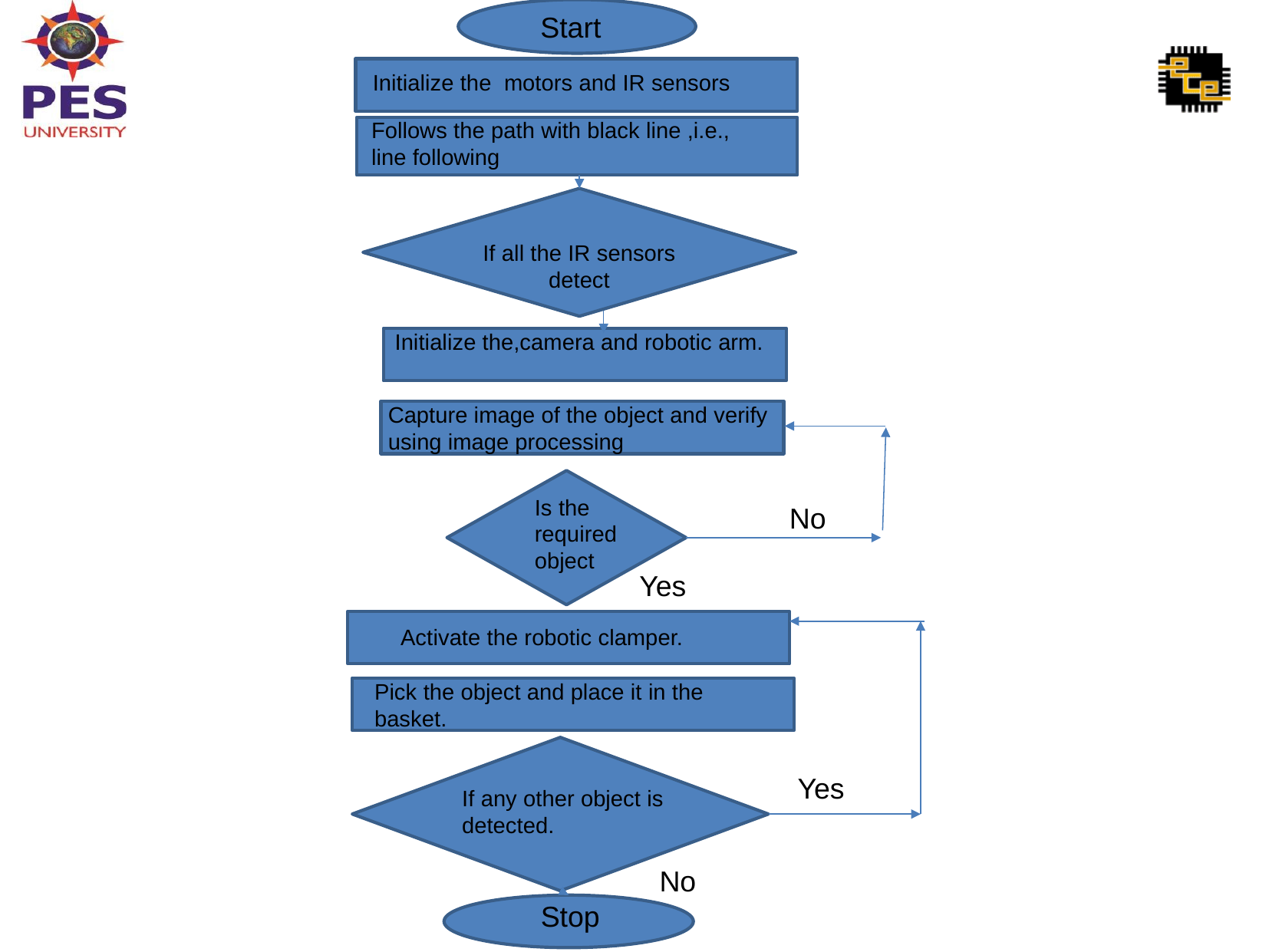

Start

Initialize the  motors and IR sensors
Follows the path with black line ,i.e., line following

If all the IR sensors detect
Initialize the,camera and robotic arm.

Capture image of the object and verify using image processing

Is the required object
No
Yes

Activate the robotic clamper.
Pick the object and place it in the basket.

Yes
If any other object is detected.
No
Stop